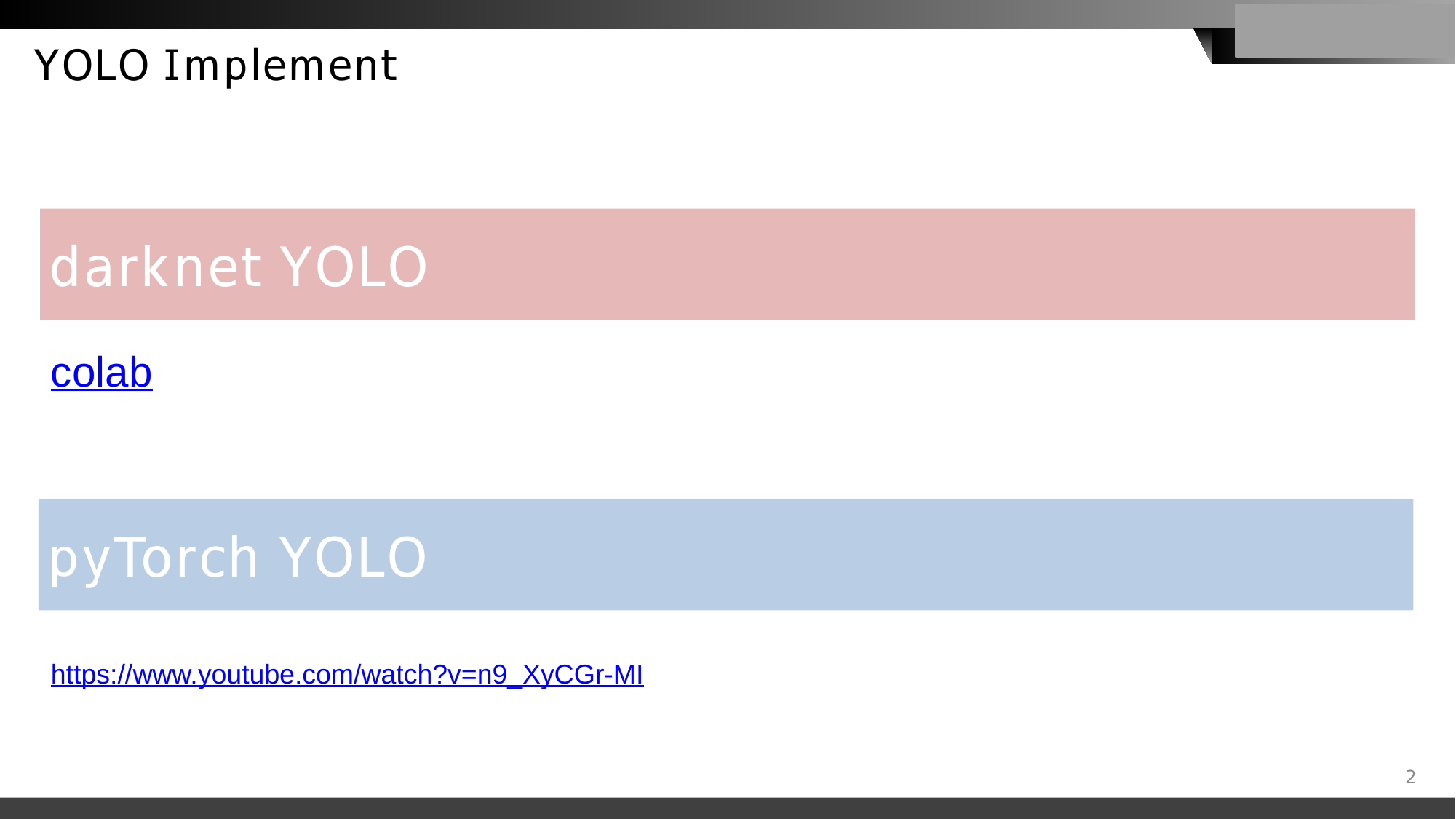

# YOLO Implement

darknet YOLO
colab
pyTorch YOLO
https://www.youtube.com/watch?v=n9_XyCGr-MI
2